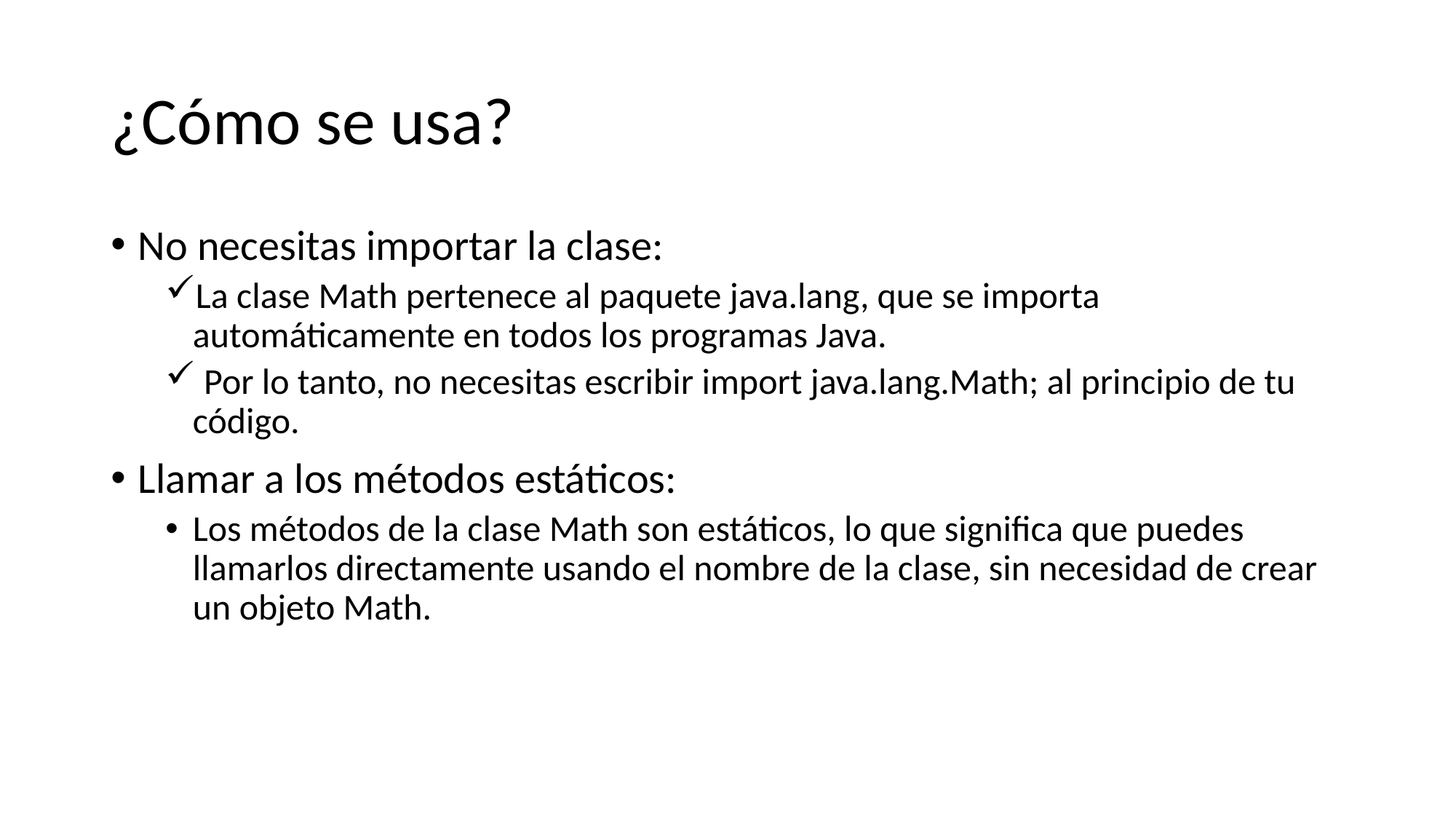

# ¿Cómo se usa?
No necesitas importar la clase:
La clase Math pertenece al paquete java.lang, que se importa automáticamente en todos los programas Java.
 Por lo tanto, no necesitas escribir import java.lang.Math; al principio de tu código.
Llamar a los métodos estáticos:
Los métodos de la clase Math son estáticos, lo que significa que puedes llamarlos directamente usando el nombre de la clase, sin necesidad de crear un objeto Math.